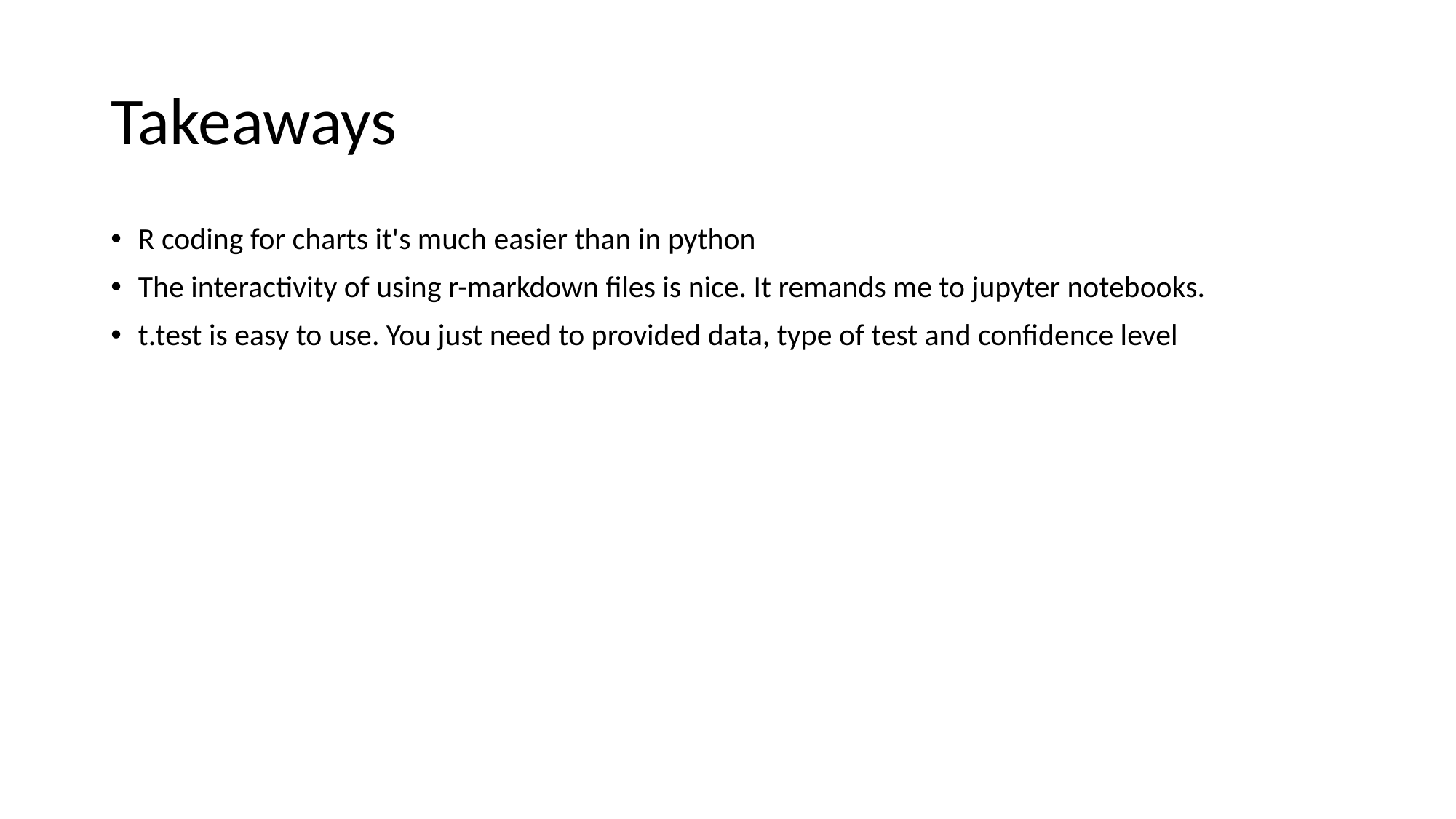

# Takeaways
R coding for charts it's much easier than in python
The interactivity of using r-markdown files is nice. It remands me to jupyter notebooks.
t.test is easy to use. You just need to provided data, type of test and confidence level